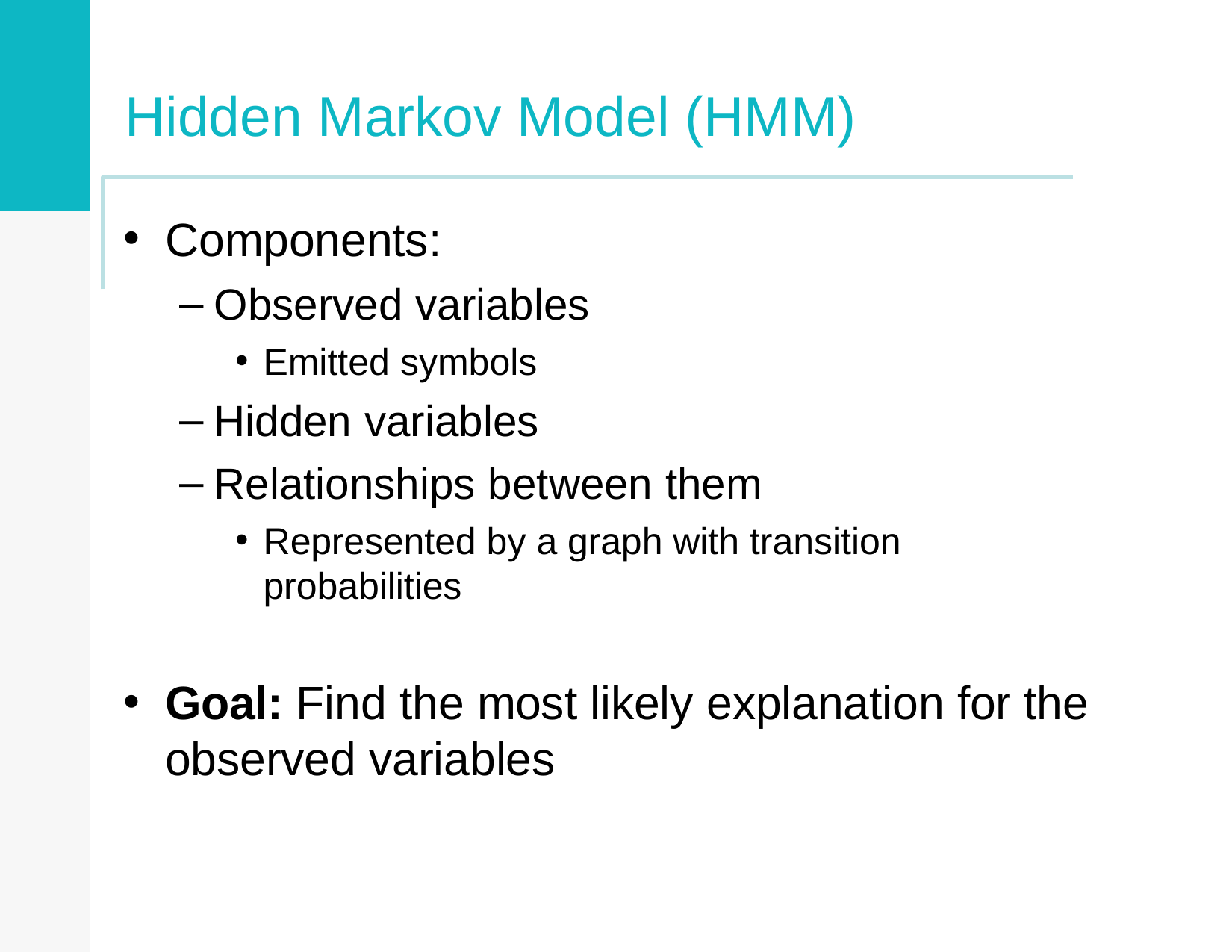

Hidden Markov Model (HMM)
Components:
Observed variables
Emitted symbols
Hidden variables
Relationships between them
Represented by a graph with transition probabilities

Goal: Find the most likely explanation for the observed variables